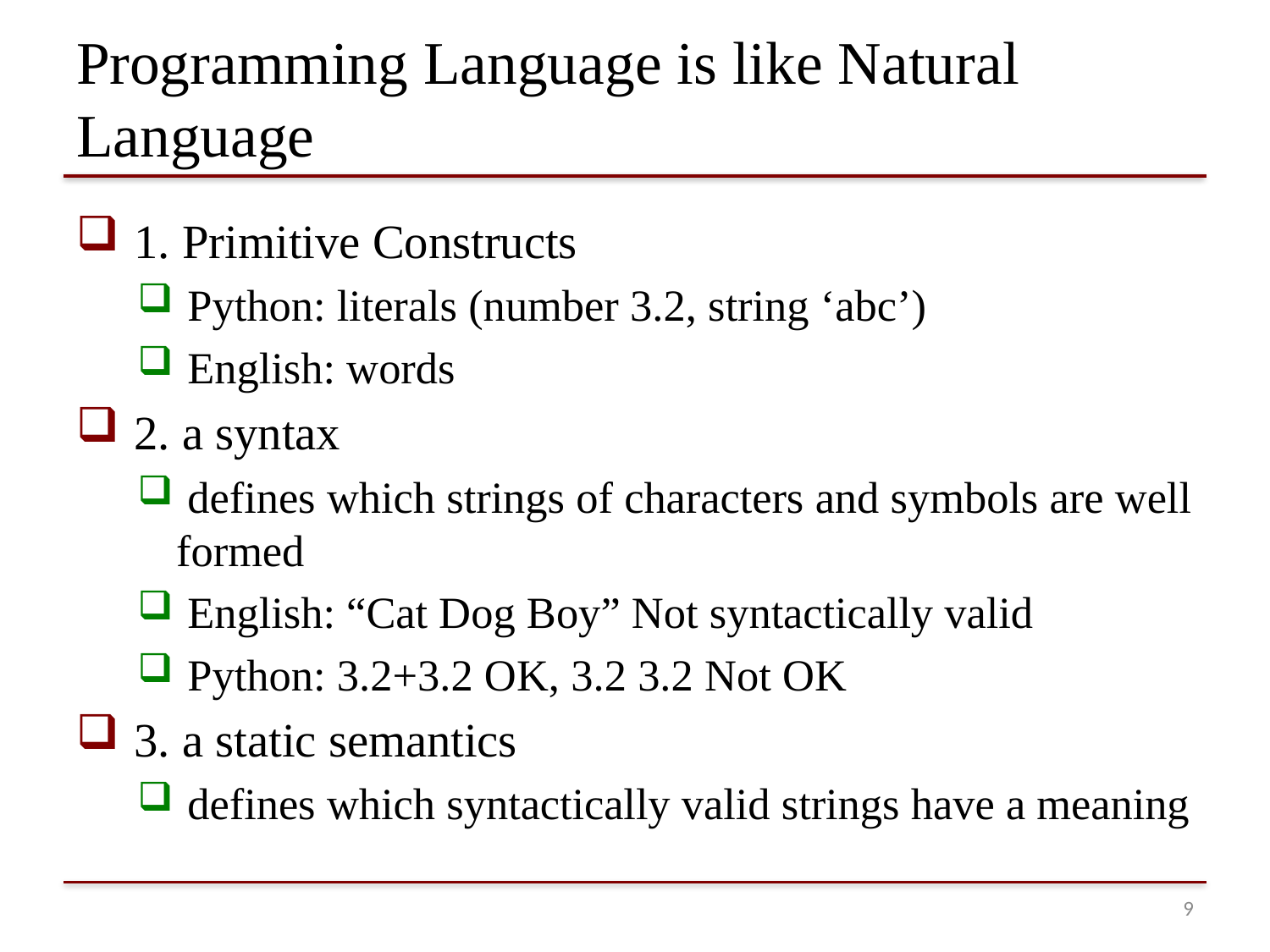

# Programming Language is like Natural Language
 1. Primitive Constructs
 Python: literals (number 3.2, string ‘abc’)
 English: words
 2. a syntax
 defines which strings of characters and symbols are well formed
 English: “Cat Dog Boy” Not syntactically valid
 Python: 3.2+3.2 OK, 3.2 3.2 Not OK
 3. a static semantics
 defines which syntactically valid strings have a meaning
9